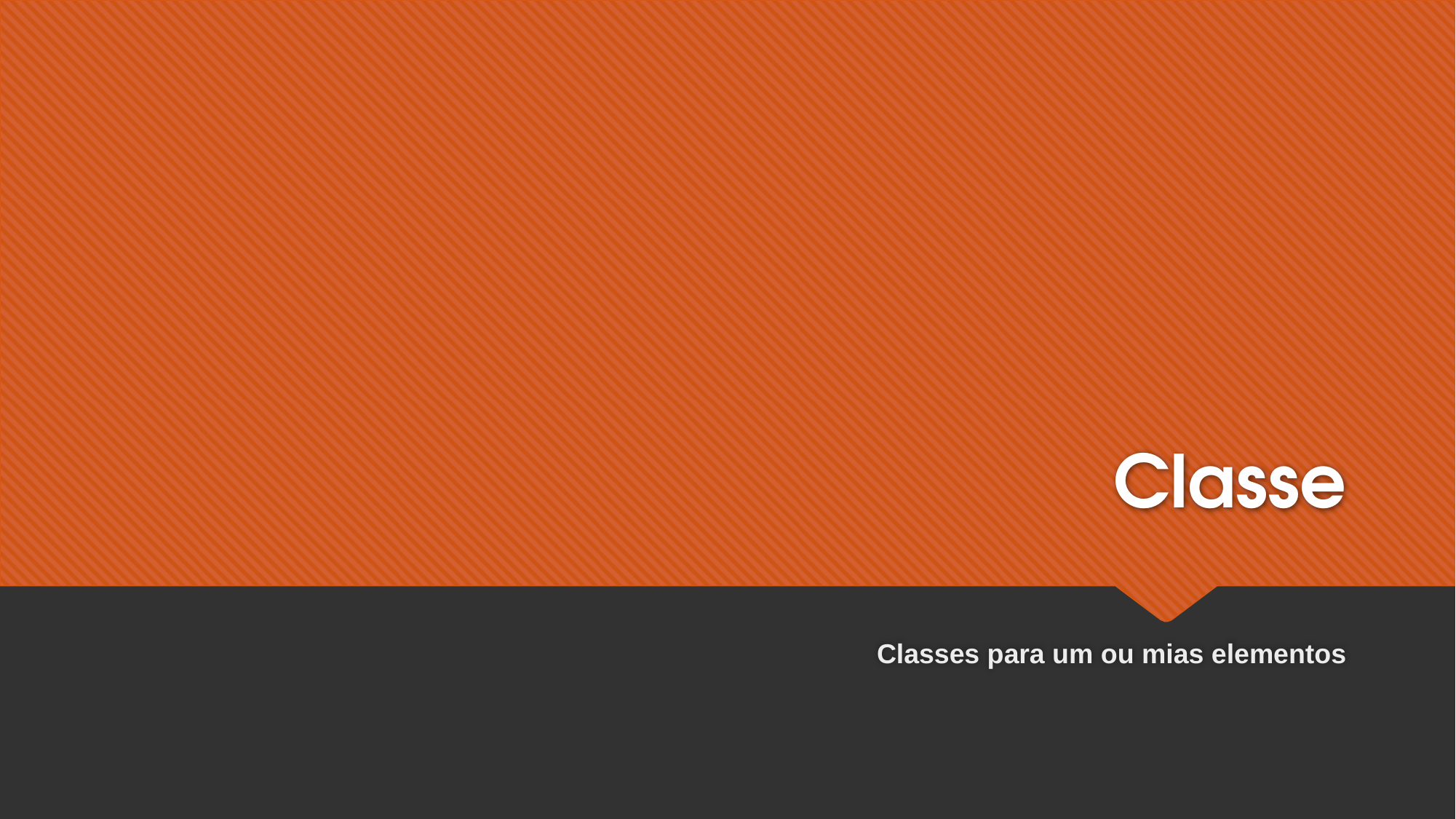

# Classe
Classes para um ou mias elementos